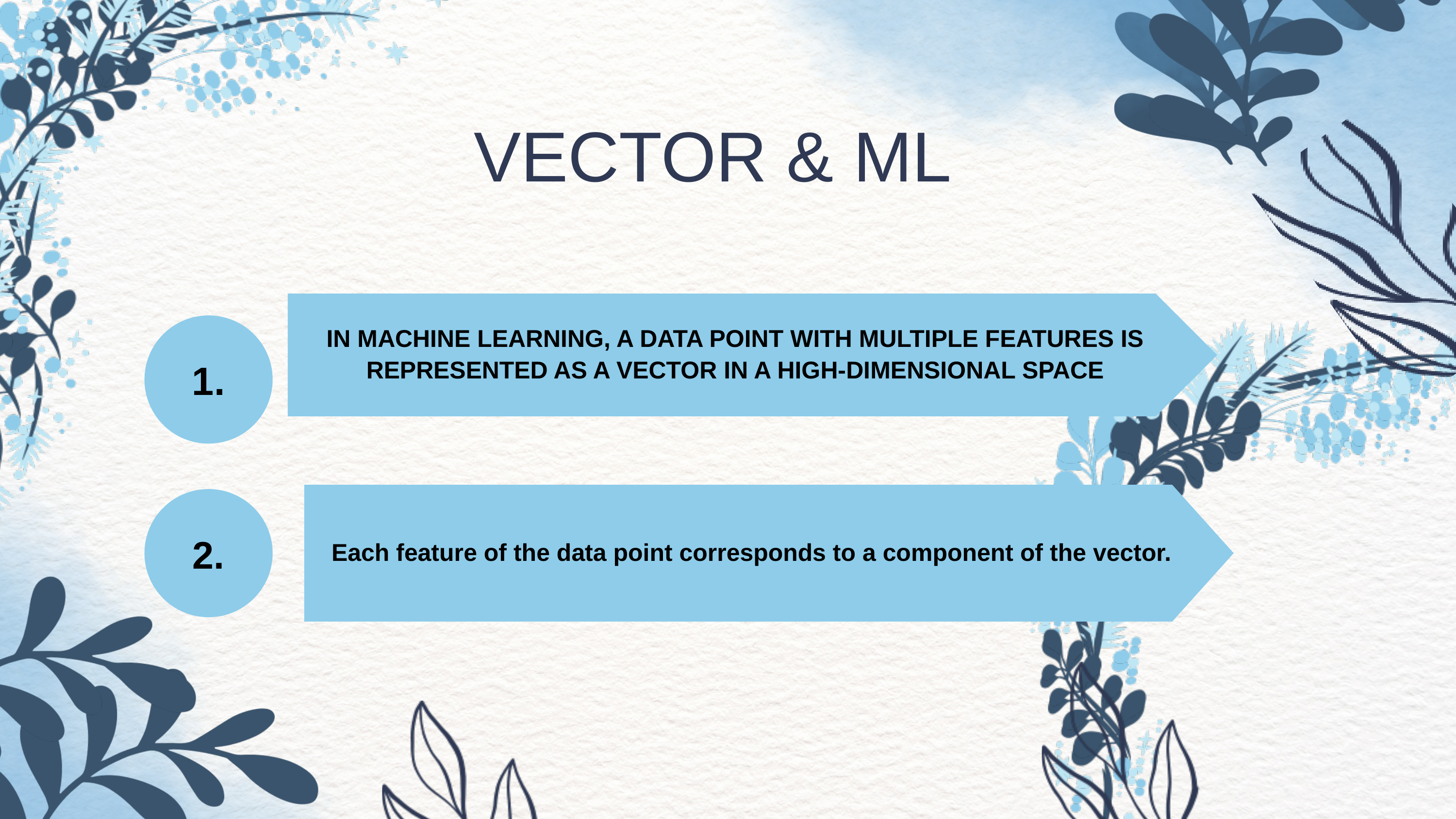

VECTOR & ML

IN MACHINE LEARNING, A DATA POINT WITH MULTIPLE FEATURES IS REPRESENTED AS A VECTOR IN A HIGH-DIMENSIONAL SPACE

1.

Each feature of the data point corresponds to a component of the vector.

2.